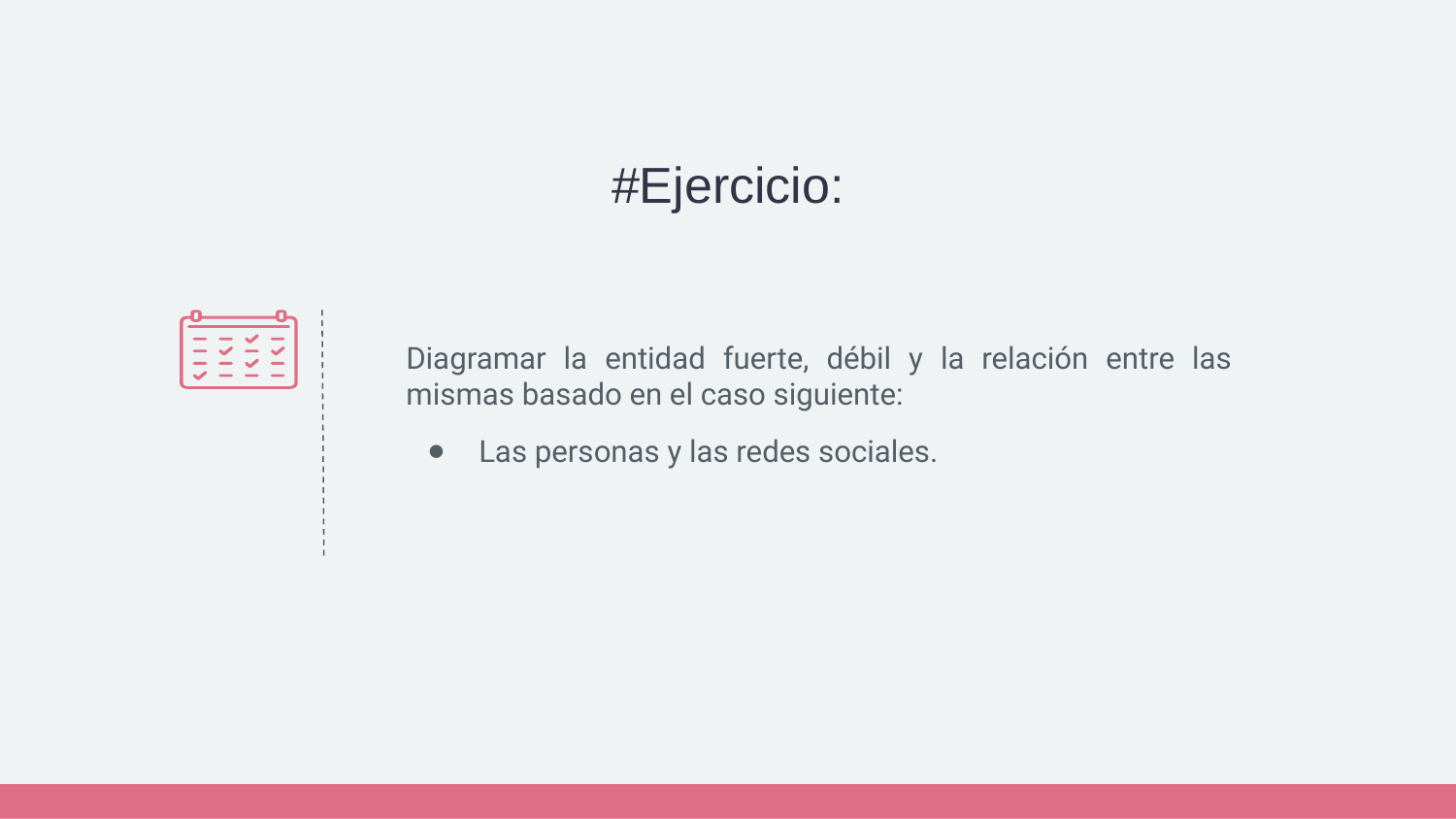

# #Ejercicio:
Diagramar la entidad fuerte, débil y la relación entre las mismas basado en el caso siguiente:
Las personas y las redes sociales.